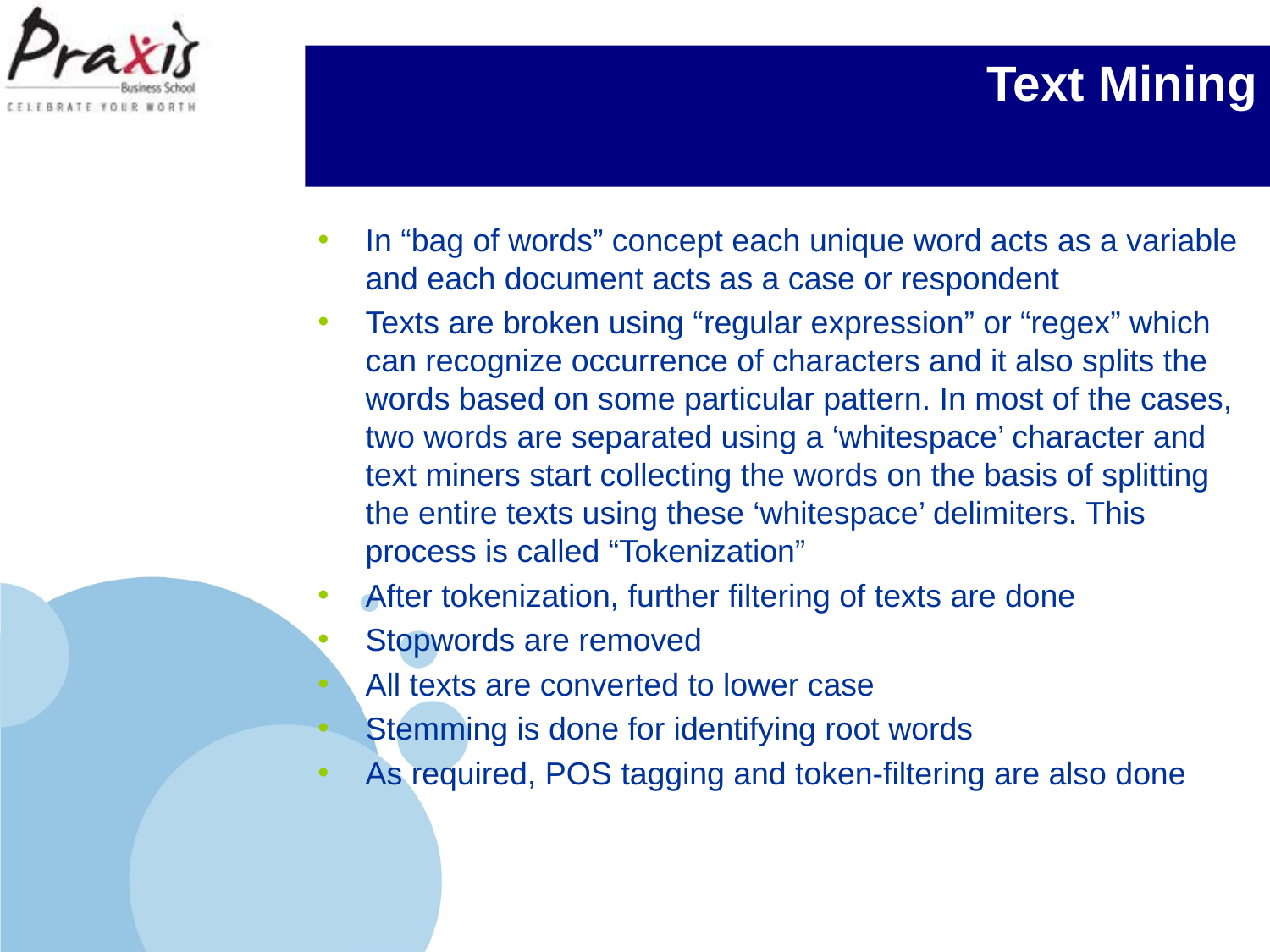

# Text Mining
In “bag of words” concept each unique word acts as a variable and each document acts as a case or respondent
Texts are broken using “regular expression” or “regex” which can recognize occurrence of characters and it also splits the words based on some particular pattern. In most of the cases, two words are separated using a ‘whitespace’ character and text miners start collecting the words on the basis of splitting the entire texts using these ‘whitespace’ delimiters. This process is called “Tokenization”
After tokenization, further filtering of texts are done
Stopwords are removed
All texts are converted to lower case
Stemming is done for identifying root words
As required, POS tagging and token-filtering are also done